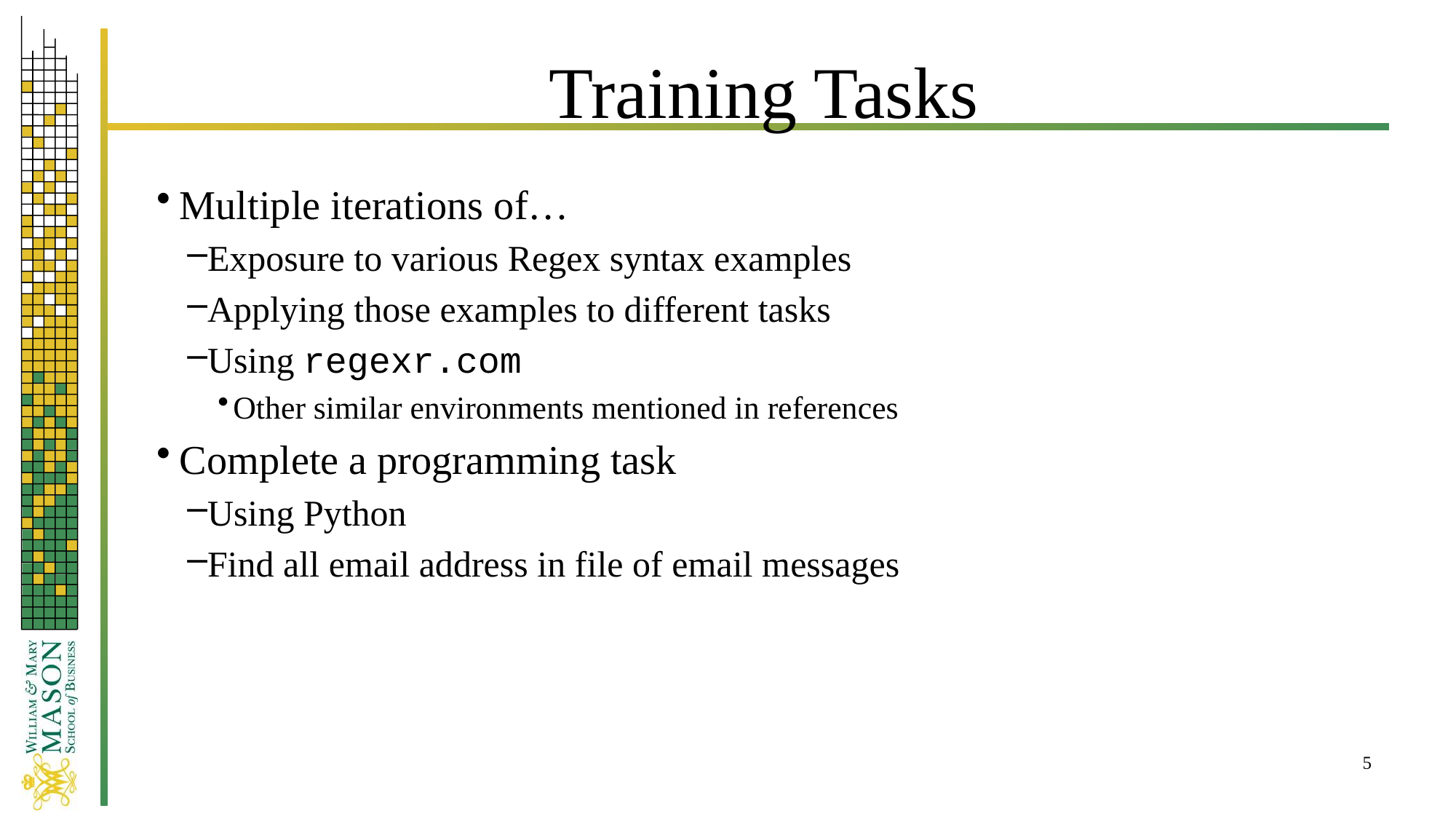

# Training Tasks
Multiple iterations of…
Exposure to various Regex syntax examples
Applying those examples to different tasks
Using regexr.com
Other similar environments mentioned in references
Complete a programming task
Using Python
Find all email address in file of email messages
5